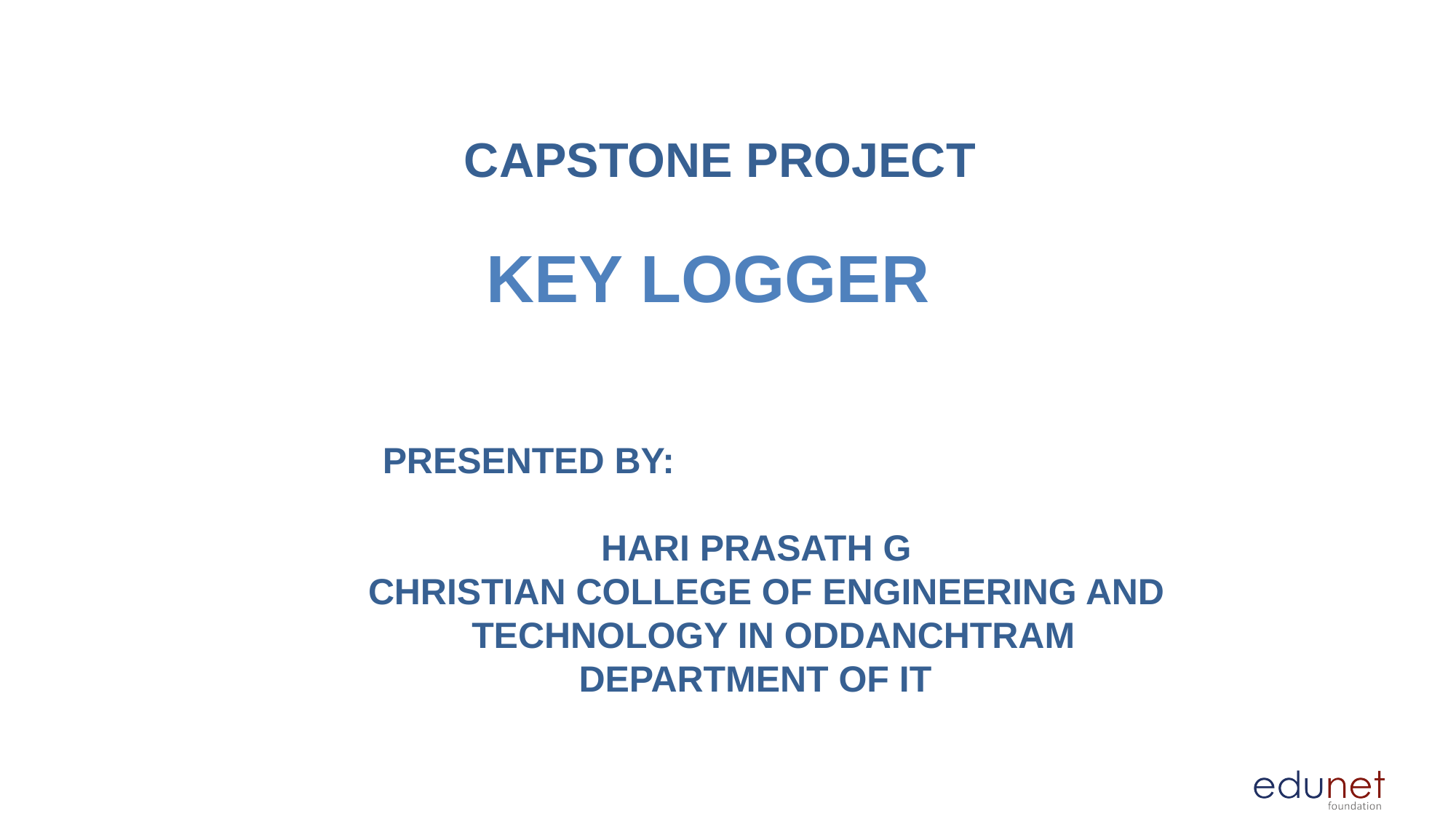

CAPSTONE PROJECT
# KEY LOGGER
          PRESENTED BY:

  HARI PRASATH G
    CHRISTIAN COLLEGE OF ENGINEERING AND TECHNOLOGY IN ODDANCHTRAM
  DEPARTMENT OF IT